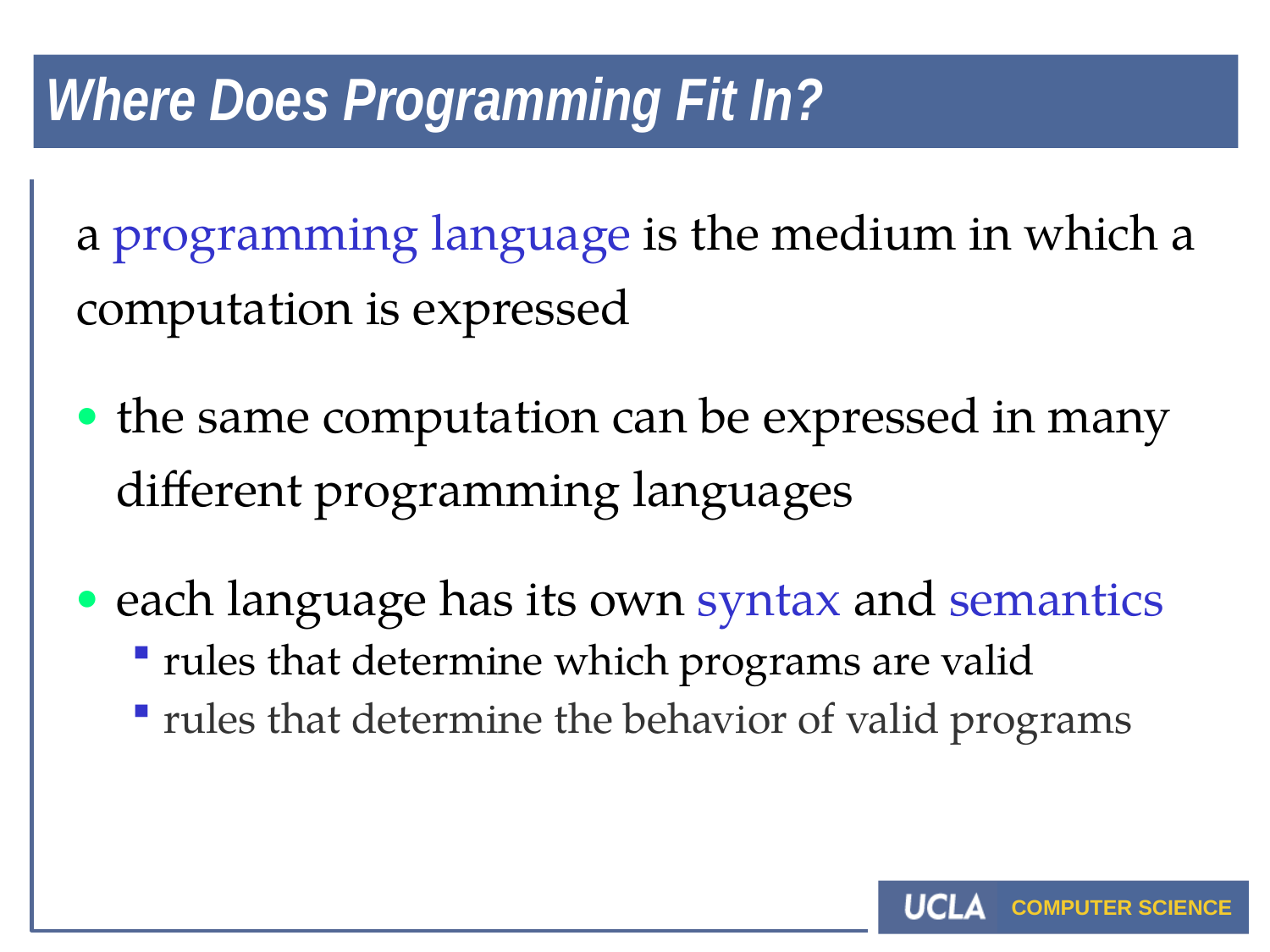

# Where Does Programming Fit In?
a programming language is the medium in which a computation is expressed
the same computation can be expressed in many different programming languages
each language has its own syntax and semantics
rules that determine which programs are valid
rules that determine the behavior of valid programs